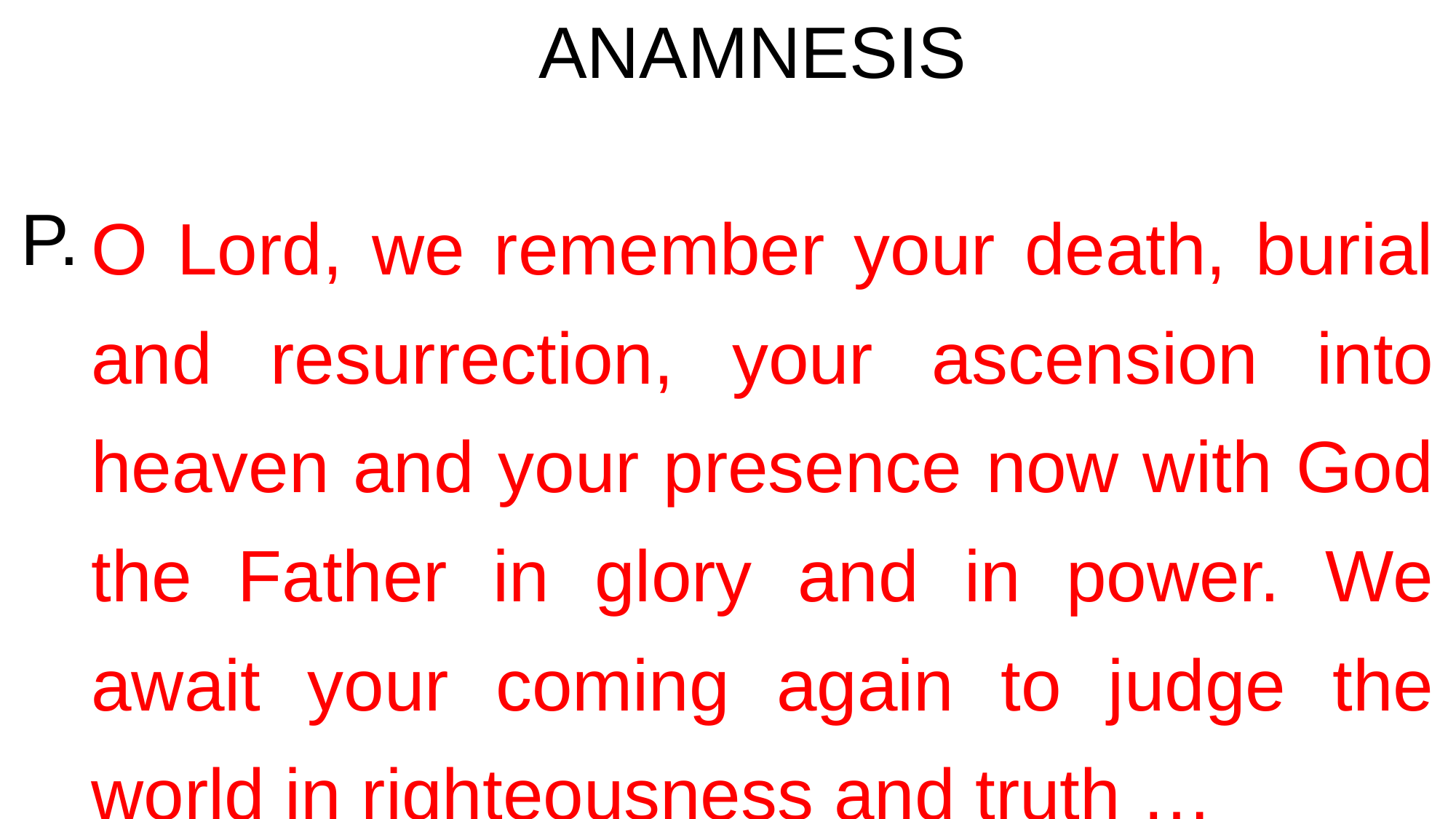

ANAMNESIS

O Lord, we remember your death, burial and resurrection, your ascension into heaven and your presence now with God the Father in glory and in power. We await your coming again to judge the world in righteousness and truth …
P.